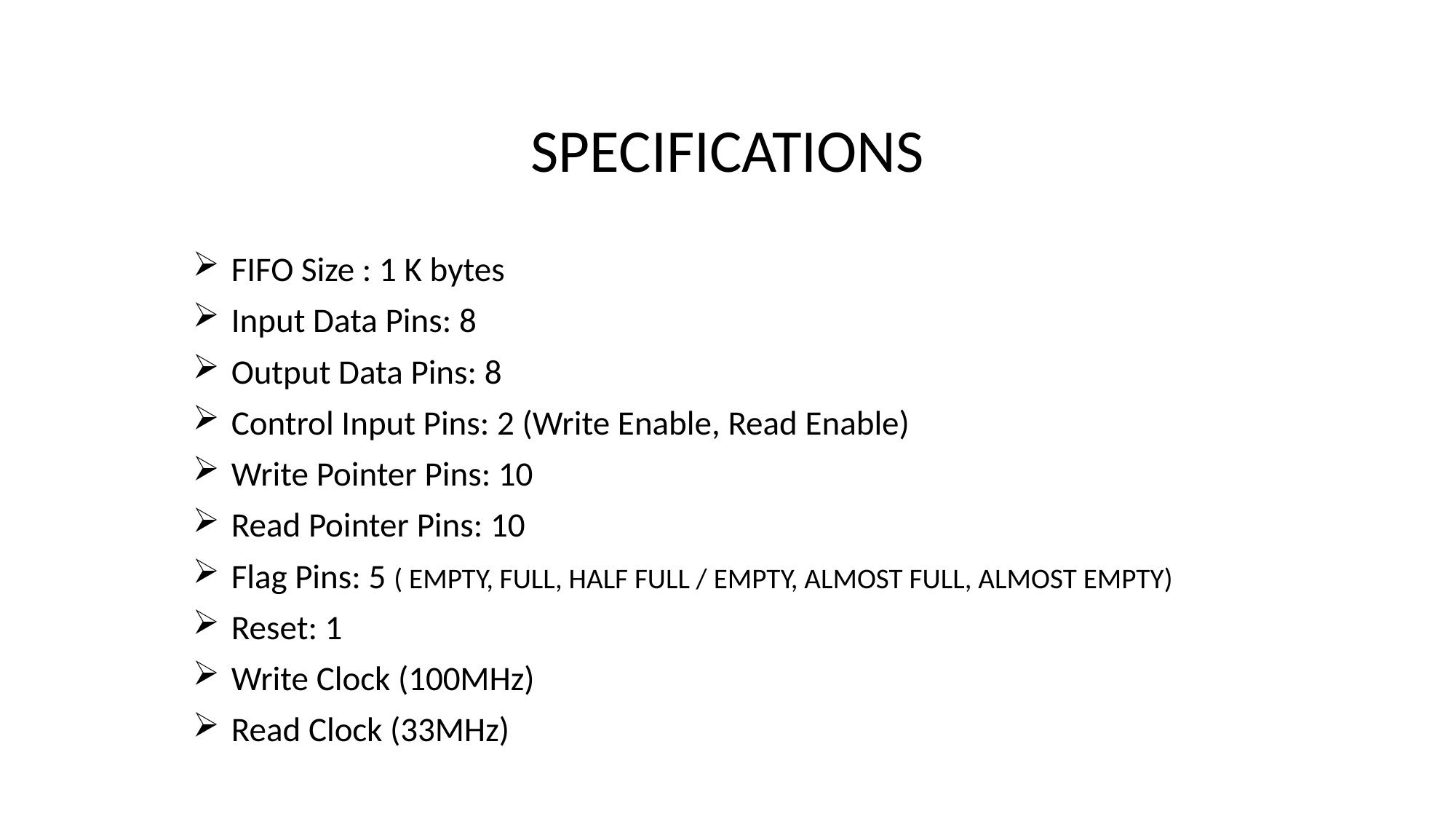

# SPECIFICATIONS

FIFO Size : 1 K bytes
Input Data Pins: 8
Output Data Pins: 8
Control Input Pins: 2 (Write Enable, Read Enable)
Write Pointer Pins: 10
Read Pointer Pins: 10
Flag Pins: 5 ( EMPTY, FULL, HALF FULL / EMPTY, ALMOST FULL, ALMOST EMPTY)
Reset: 1
Write Clock (100MHz)
Read Clock (33MHz)